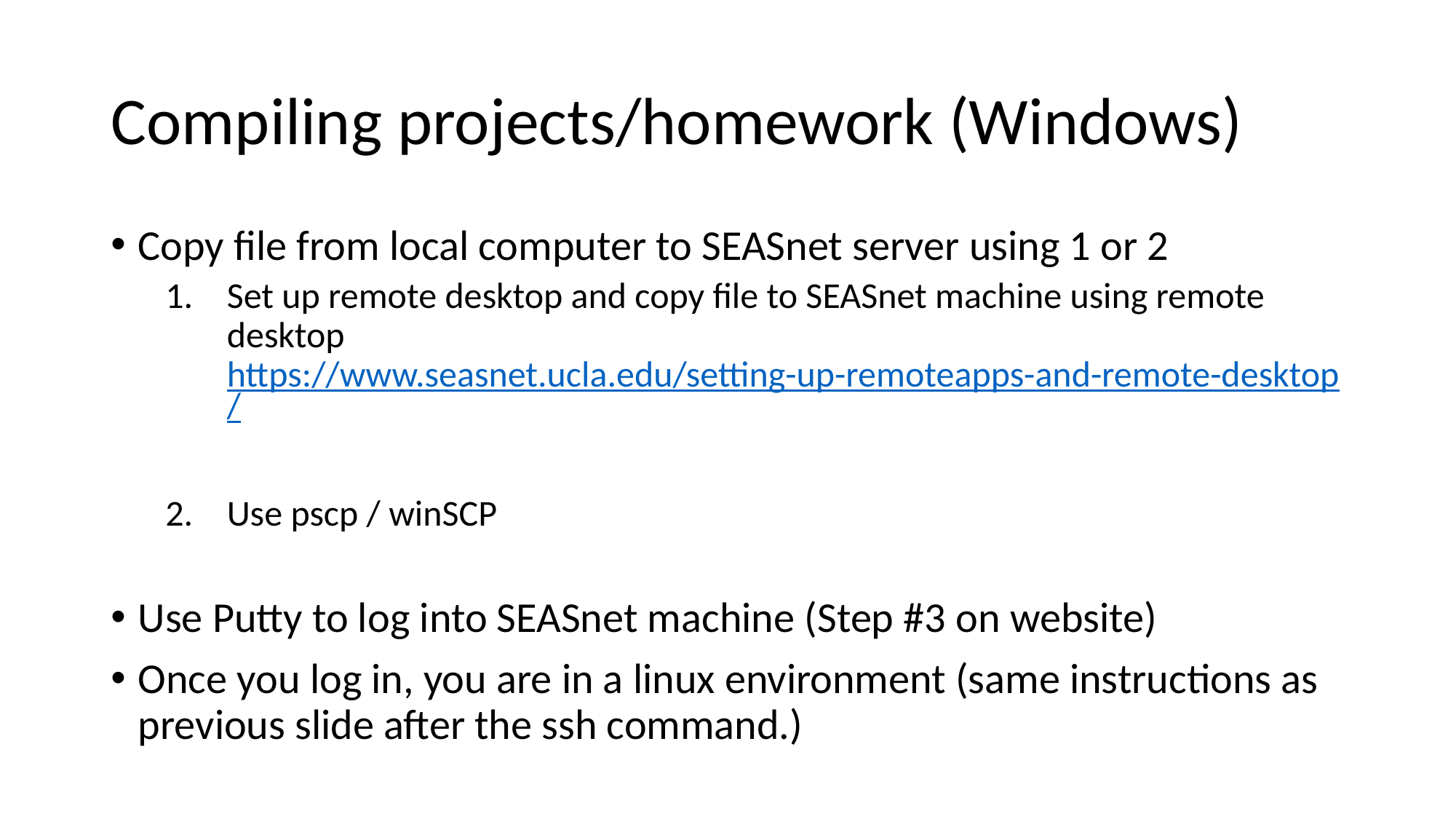

# Compiling projects/homework (Windows)
Copy file from local computer to SEASnet server using 1 or 2
Set up remote desktop and copy file to SEASnet machine using remote desktop https://www.seasnet.ucla.edu/setting-up-remoteapps-and-remote-desktop/

Use pscp / winSCP

Use Putty to log into SEASnet machine (Step #3 on website)
Once you log in, you are in a linux environment (same instructions as previous slide after the ssh command.)